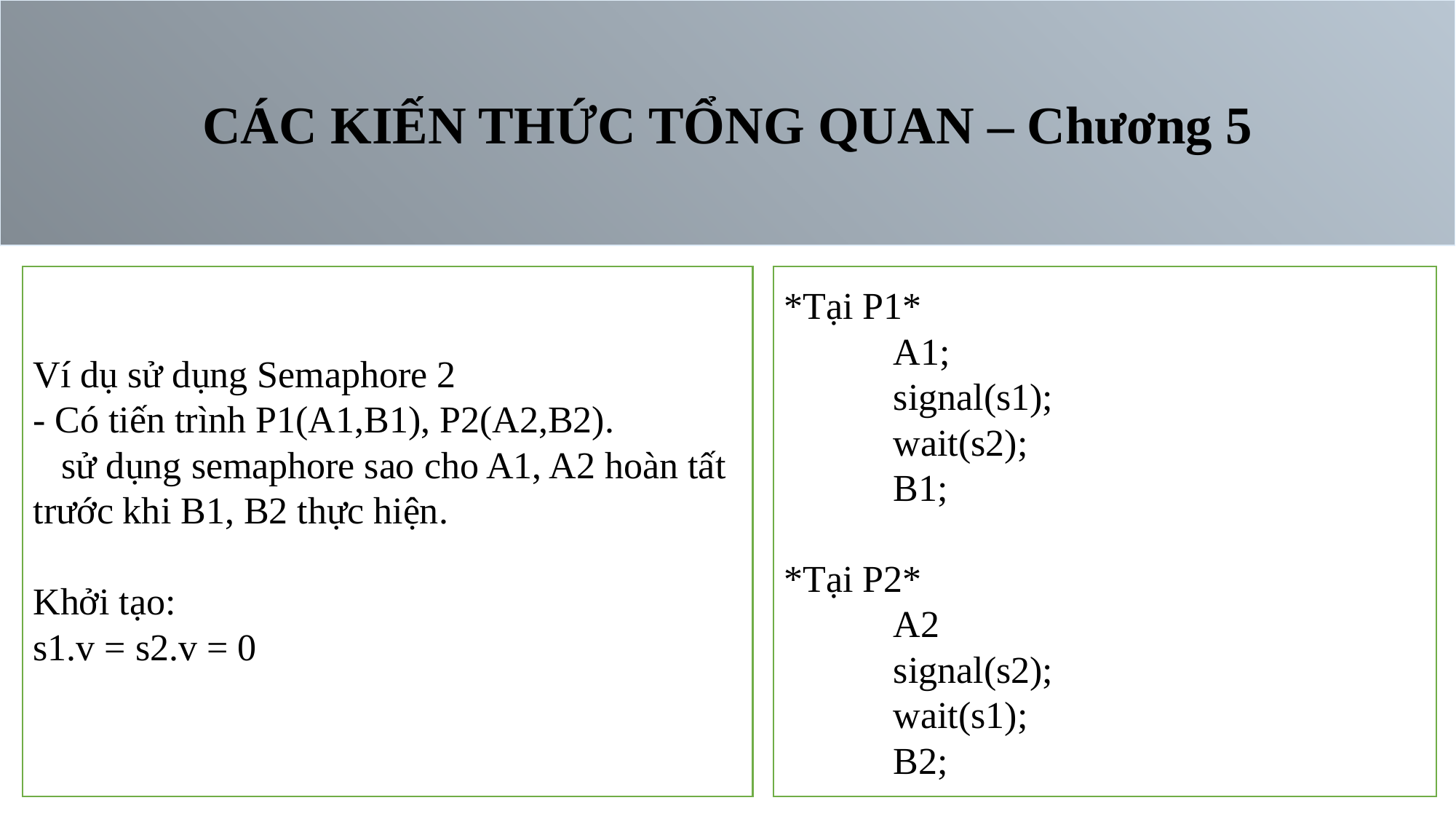

CÁC KIẾN THỨC TỔNG QUAN – Chương 5
Ví dụ sử dụng Semaphore 2
- Có tiến trình P1(A1,B1), P2(A2,B2).
   sử dụng semaphore sao cho A1, A2 hoàn tất trước khi B1, B2 thực hiện.

Khởi tạo:
s1.v = s2.v = 0

*Tại P1*
	A1;
	signal(s1);
	wait(s2);
	B1;

*Tại P2*
	A2
	signal(s2);
	wait(s1);
	B2;